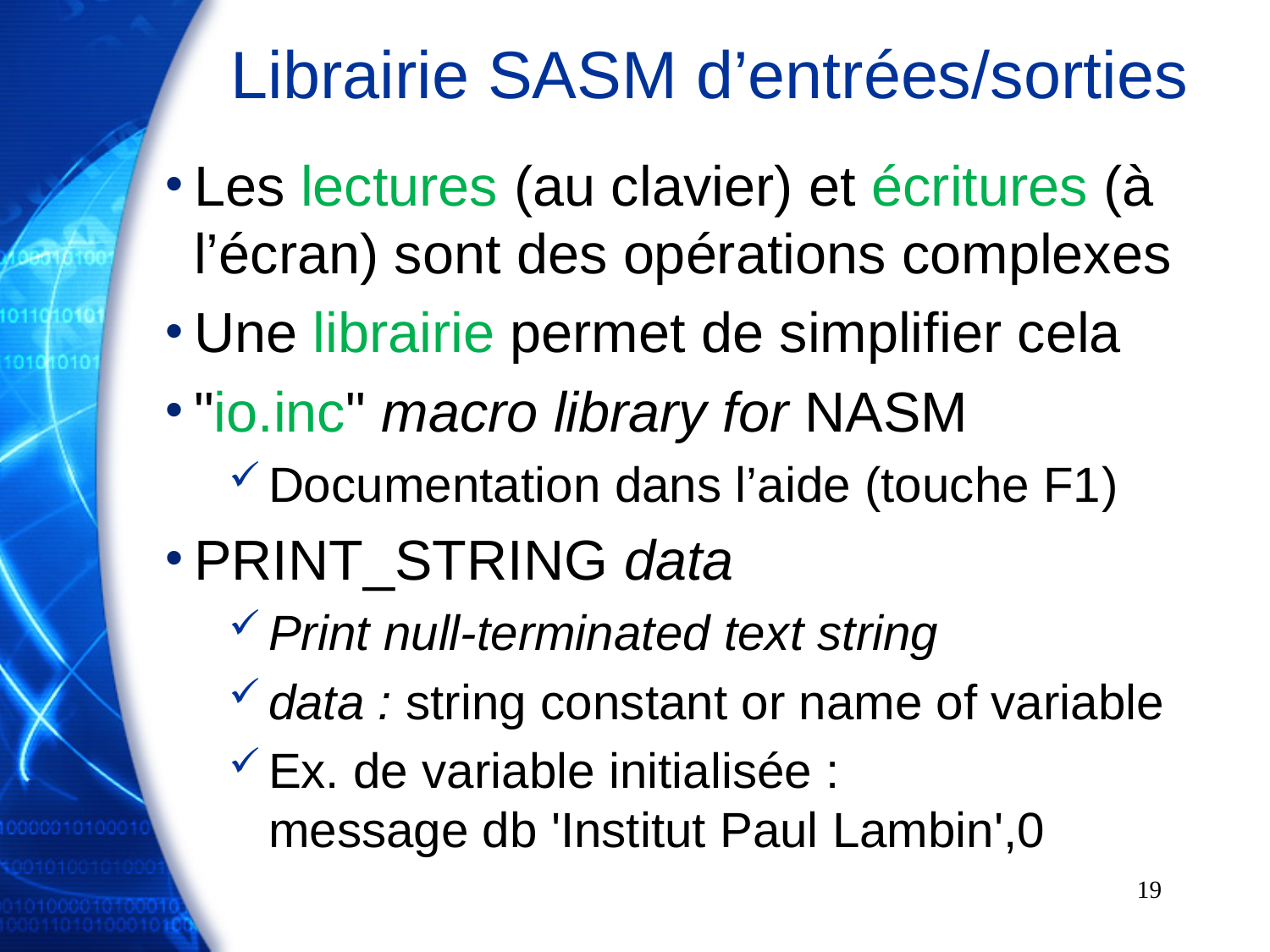

# Librairie SASM d’entrées/sorties
Les lectures (au clavier) et écritures (à l’écran) sont des opérations complexes
Une librairie permet de simplifier cela
"io.inc" macro library for NASM
Documentation dans l’aide (touche F1)
PRINT_STRING data
Print null-terminated text string
data : string constant or name of variable
Ex. de variable initialisée :
message db 'Institut Paul Lambin',0
19